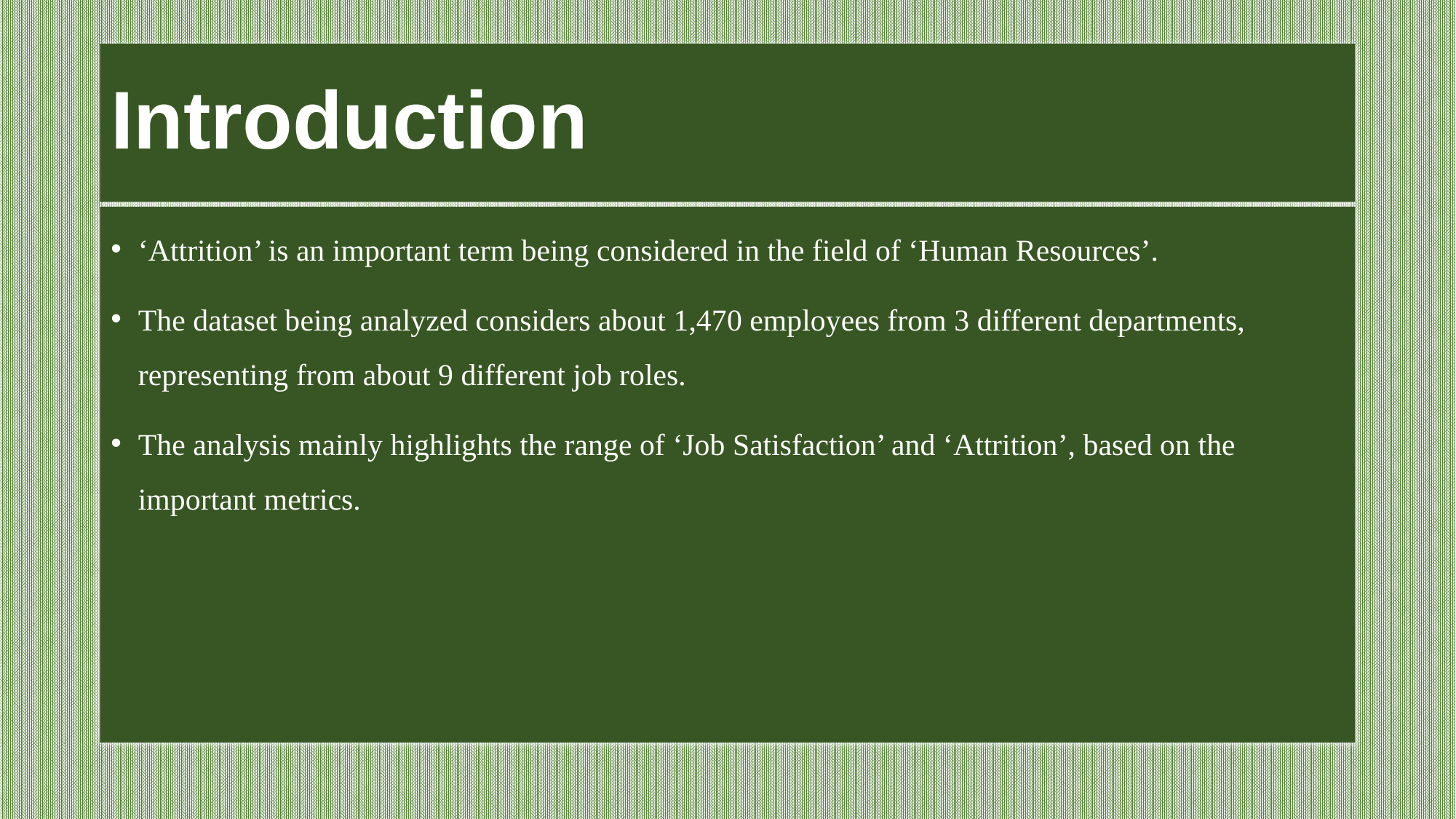

# Introduction
‘Attrition’ is an important term being considered in the field of ‘Human Resources’.
The dataset being analyzed considers about 1,470 employees from 3 different departments, representing from about 9 different job roles.
The analysis mainly highlights the range of ‘Job Satisfaction’ and ‘Attrition’, based on the important metrics.